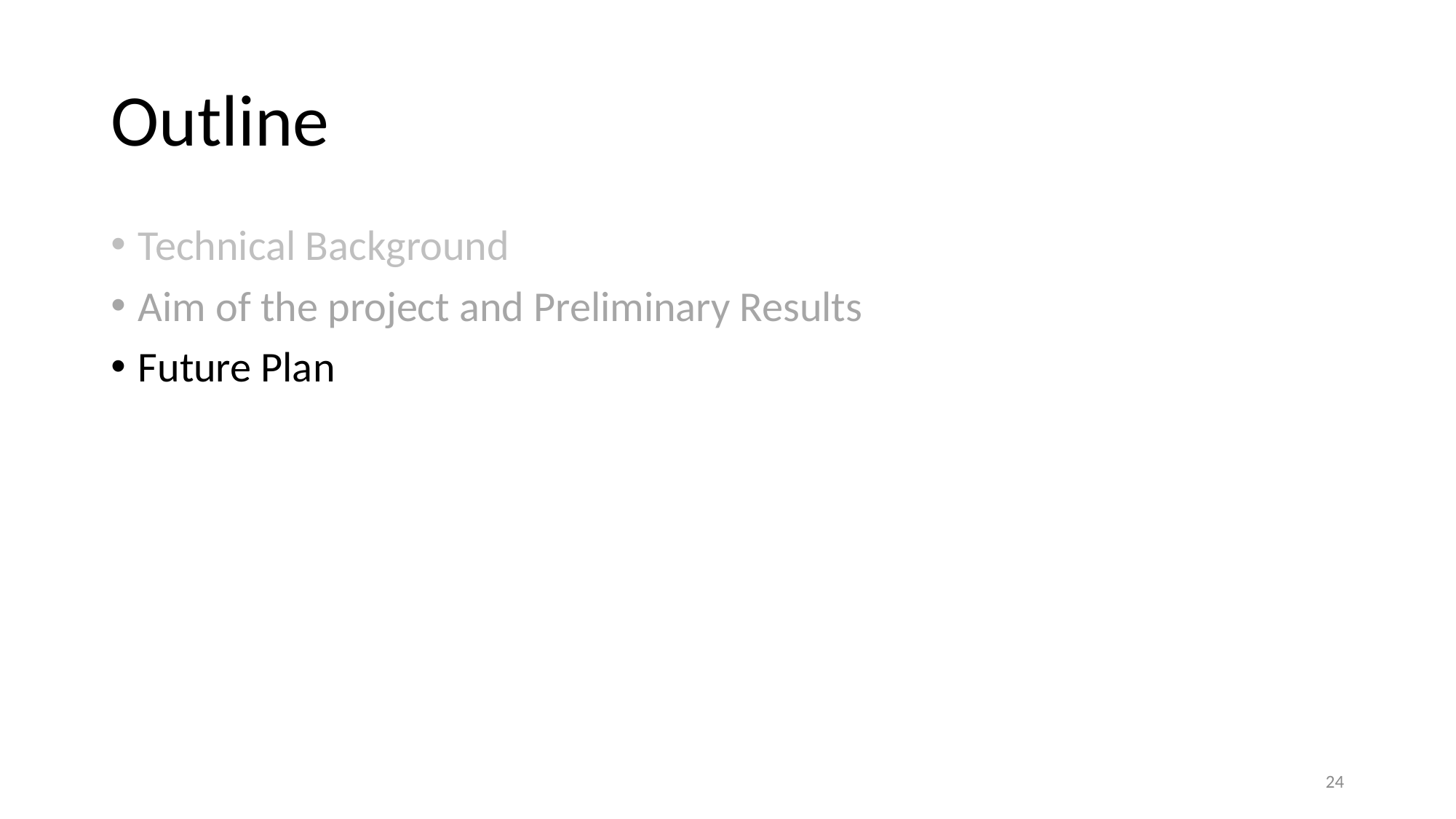

# Outline
Technical Background
Aim of the project and Preliminary Results
Future Plan

24